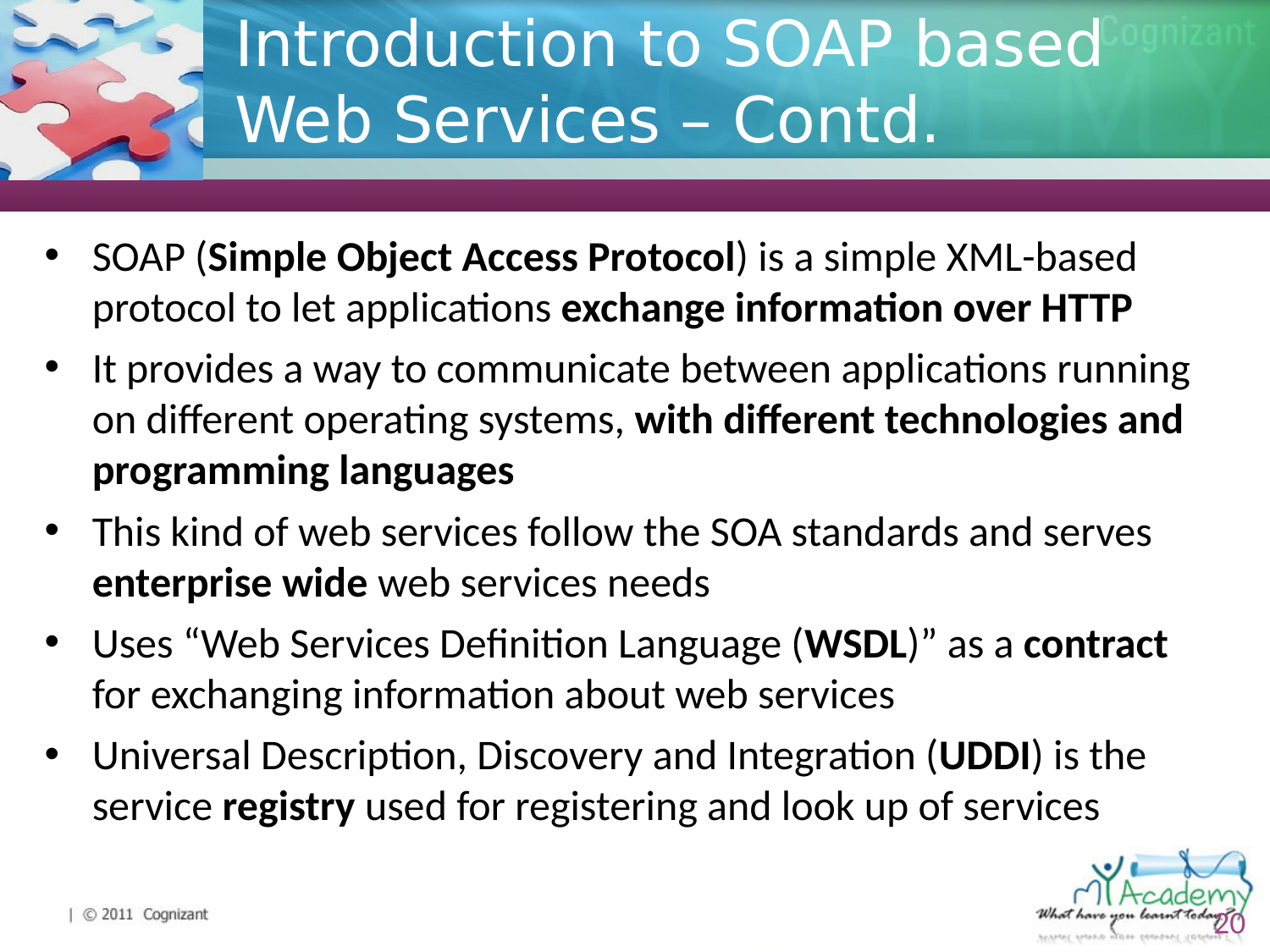

# Introduction to SOAP based Web Services – Contd.
SOAP (Simple Object Access Protocol) is a simple XML-based protocol to let applications exchange information over HTTP
It provides a way to communicate between applications running on different operating systems, with different technologies and programming languages
This kind of web services follow the SOA standards and serves enterprise wide web services needs
Uses “Web Services Definition Language (WSDL)” as a contract for exchanging information about web services
Universal Description, Discovery and Integration (UDDI) is the service registry used for registering and look up of services

20